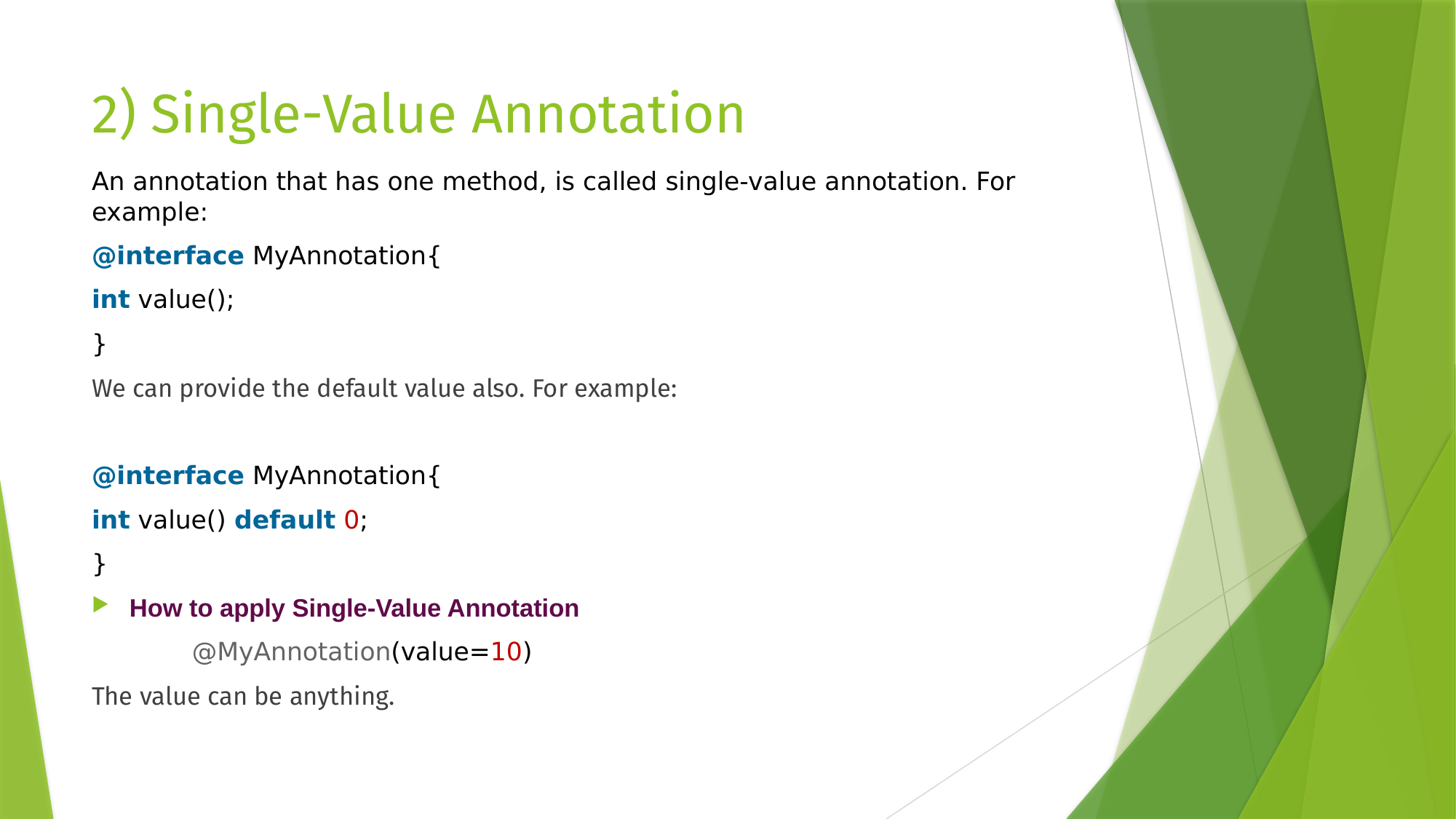

# 2) Single-Value Annotation
An annotation that has one method, is called single-value annotation. For example:
@interface MyAnnotation{
int value();
}
We can provide the default value also. For example:

@interface MyAnnotation{
int value() default 0;
}
How to apply Single-Value Annotation
	@MyAnnotation(value=10)
The value can be anything.